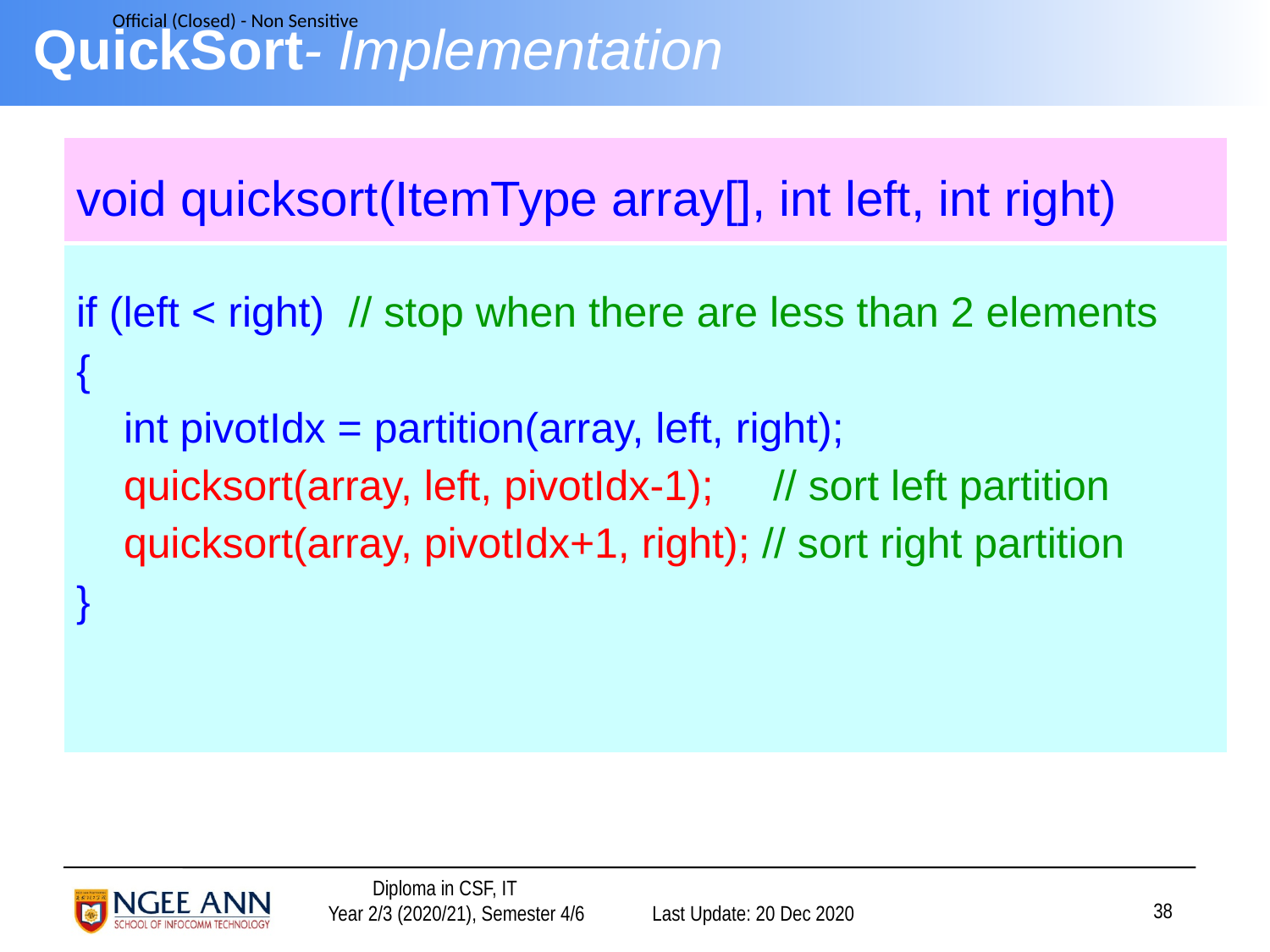

# QuickSort- Implementation
| void quicksort(ItemType array[], int left, int right) |
| --- |
| if (left < right) // stop when there are less than 2 elements { int pivotIdx = partition(array, left, right); quicksort(array, left, pivotIdx-1); // sort left partition quicksort(array, pivotIdx+1, right); // sort right partition } |